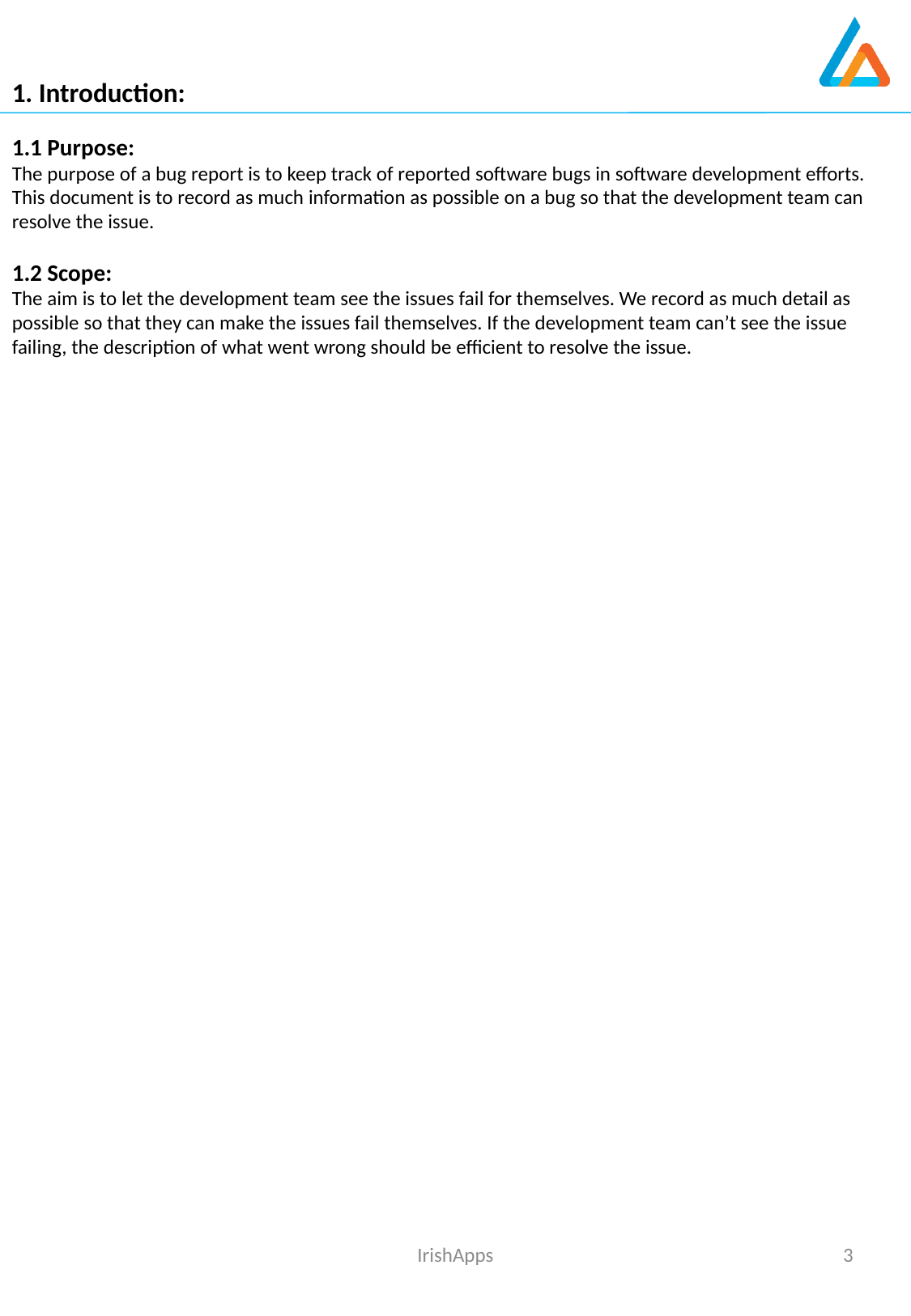

1. Introduction:

1.1 Purpose:
The purpose of a bug report is to keep track of reported software bugs in software development efforts.
This document is to record as much information as possible on a bug so that the development team can resolve the issue.

1.2 Scope:
The aim is to let the development team see the issues fail for themselves. We record as much detail as possible so that they can make the issues fail themselves. If the development team can’t see the issue failing, the description of what went wrong should be efficient to resolve the issue.

IrishApps
3